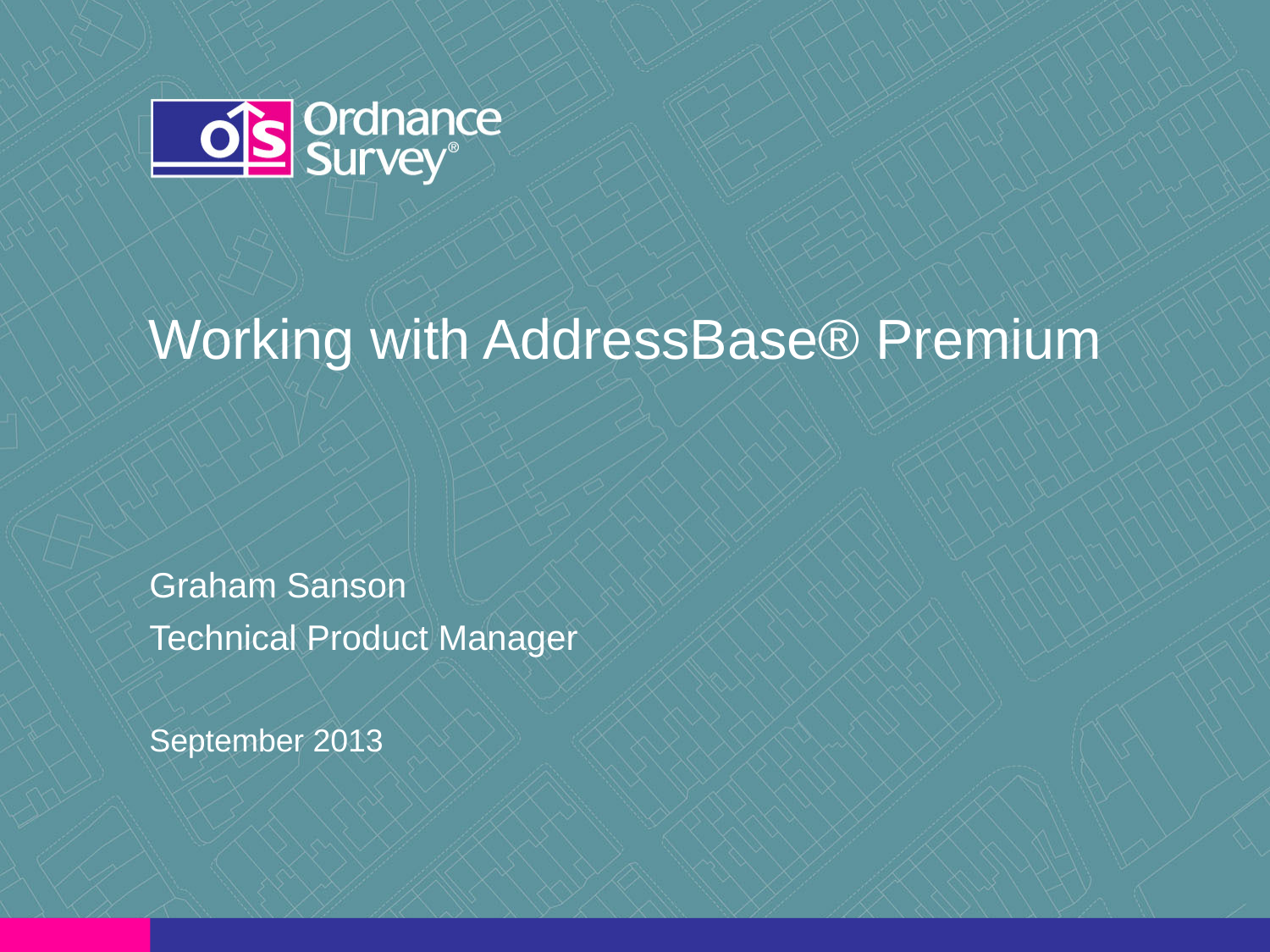

# Working with AddressBase® Premium
Graham Sanson
Technical Product Manager

September 2013